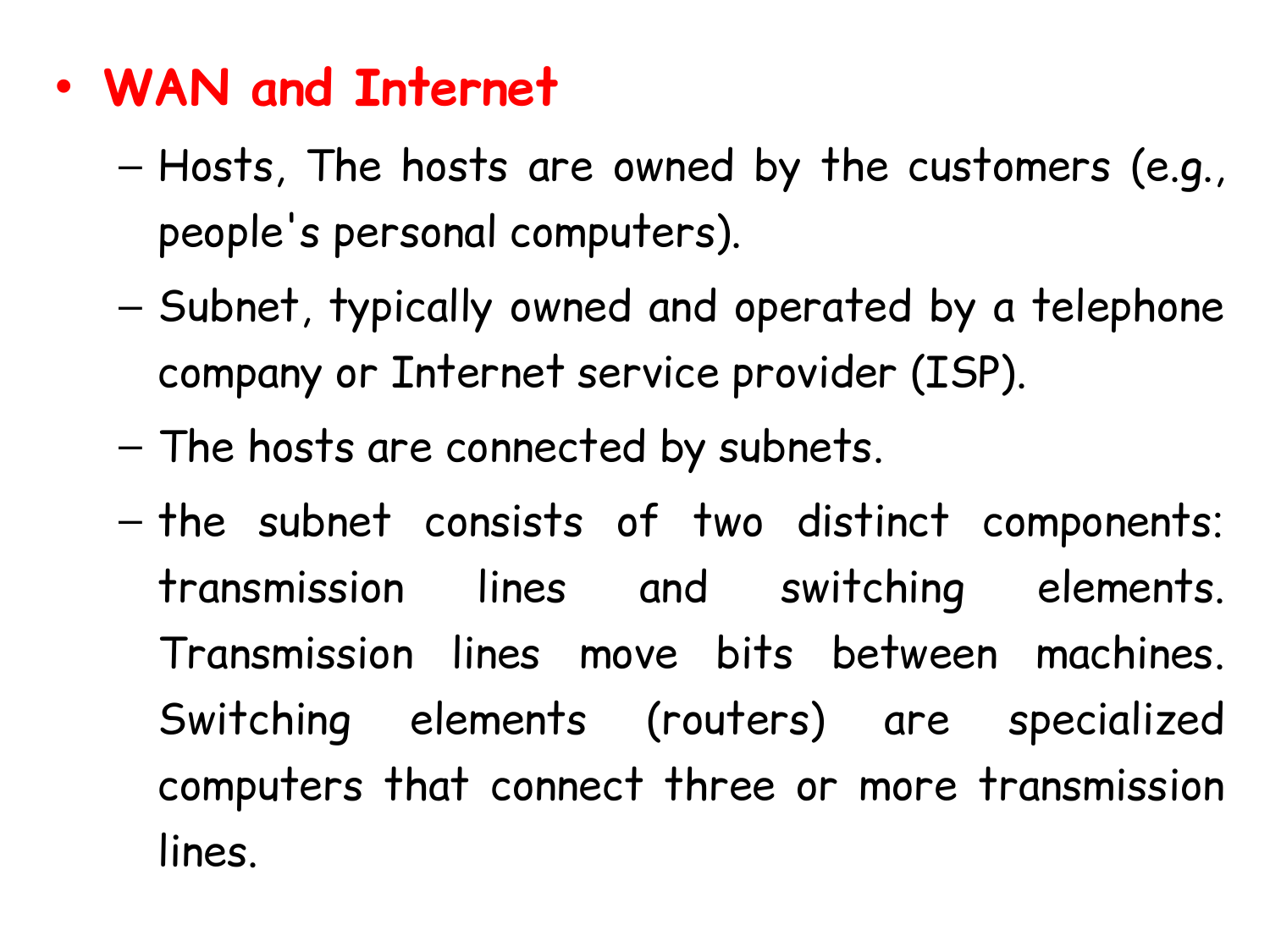

WAN and Internet
Hosts, The hosts are owned by the customers (e.g., people's personal computers).
Subnet, typically owned and operated by a telephone company or Internet service provider (ISP).
The hosts are connected by subnets.
the subnet consists of two distinct components: transmission lines and switching elements. Transmission lines move bits between machines. Switching elements (routers) are specialized computers that connect three or more transmission lines.